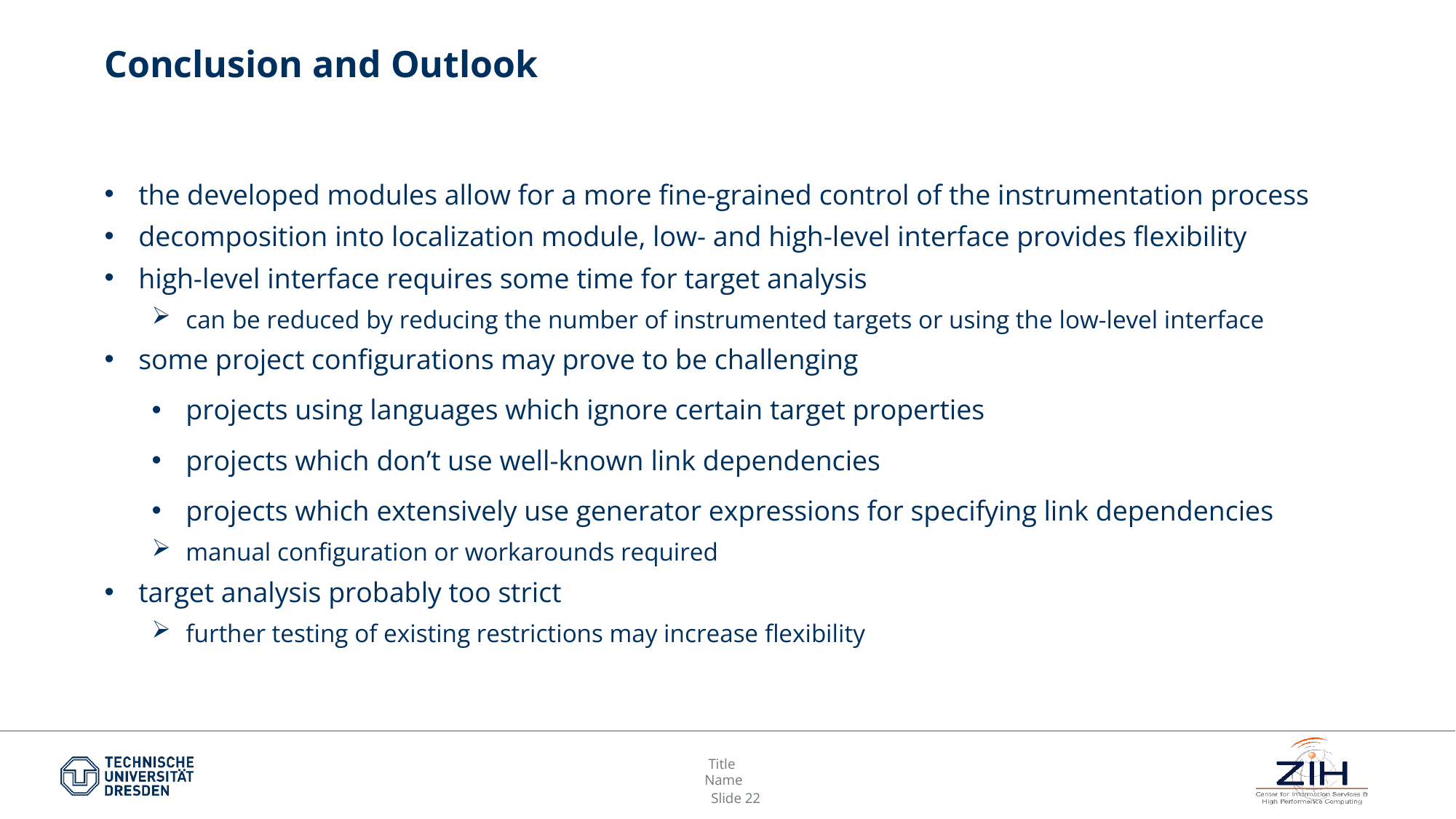

# Conclusion and Outlook
the developed modules allow for a more fine-grained control of the instrumentation process
decomposition into localization module, low- and high-level interface provides flexibility
high-level interface requires some time for target analysis
can be reduced by reducing the number of instrumented targets or using the low-level interface
some project configurations may prove to be challenging
projects using languages which ignore certain target properties
projects which don’t use well-known link dependencies
projects which extensively use generator expressions for specifying link dependencies
manual configuration or workarounds required
target analysis probably too strict
further testing of existing restrictions may increase flexibility